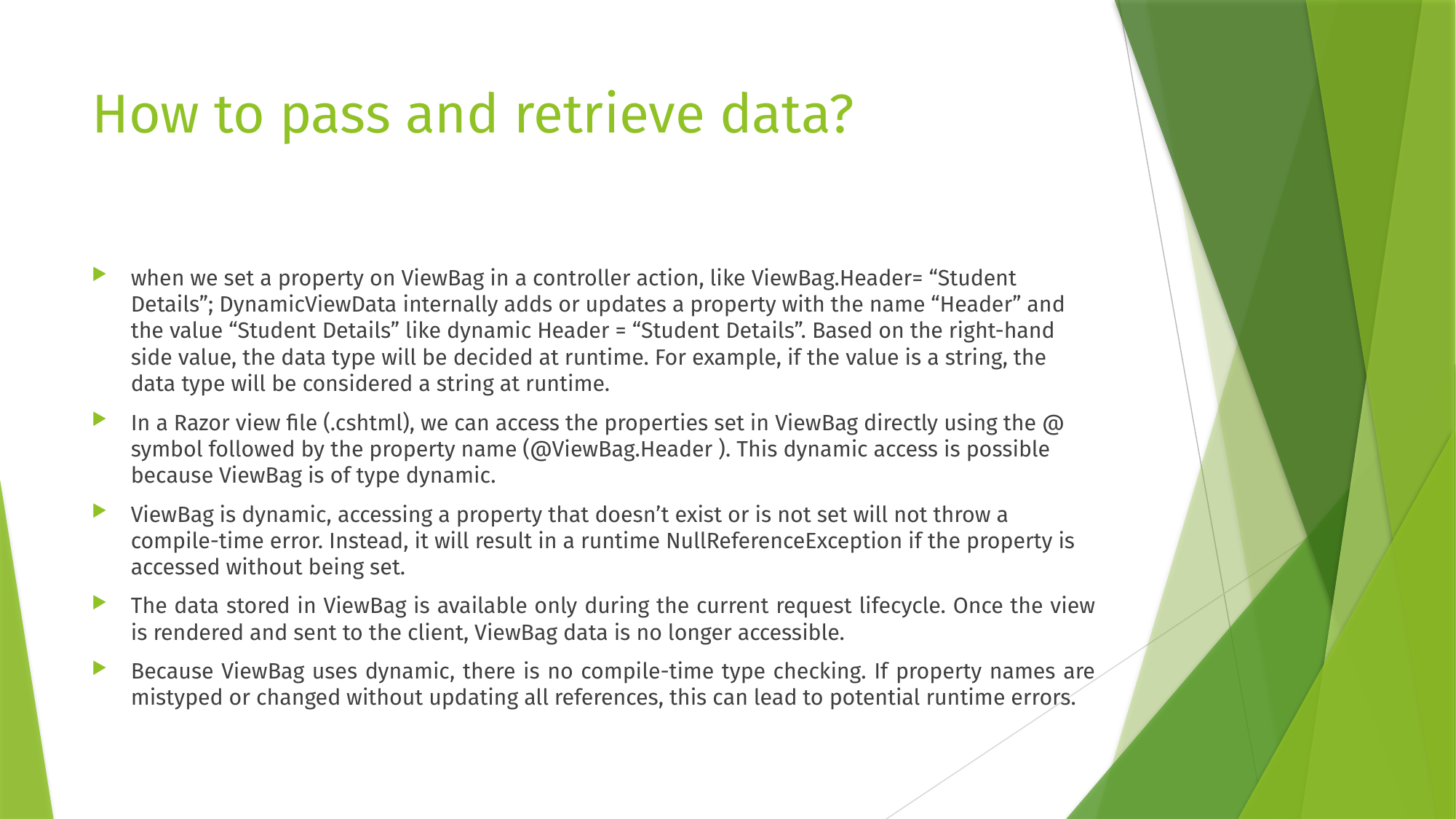

# How to pass and retrieve data?
when we set a property on ViewBag in a controller action, like ViewBag.Header= “Student Details”; DynamicViewData internally adds or updates a property with the name “Header” and the value “Student Details” like dynamic Header = “Student Details”. Based on the right-hand side value, the data type will be decided at runtime. For example, if the value is a string, the data type will be considered a string at runtime.
In a Razor view file (.cshtml), we can access the properties set in ViewBag directly using the @ symbol followed by the property name (@ViewBag.Header ). This dynamic access is possible because ViewBag is of type dynamic.
ViewBag is dynamic, accessing a property that doesn’t exist or is not set will not throw a compile-time error. Instead, it will result in a runtime NullReferenceException if the property is accessed without being set.
The data stored in ViewBag is available only during the current request lifecycle. Once the view is rendered and sent to the client, ViewBag data is no longer accessible.
Because ViewBag uses dynamic, there is no compile-time type checking. If property names are mistyped or changed without updating all references, this can lead to potential runtime errors.